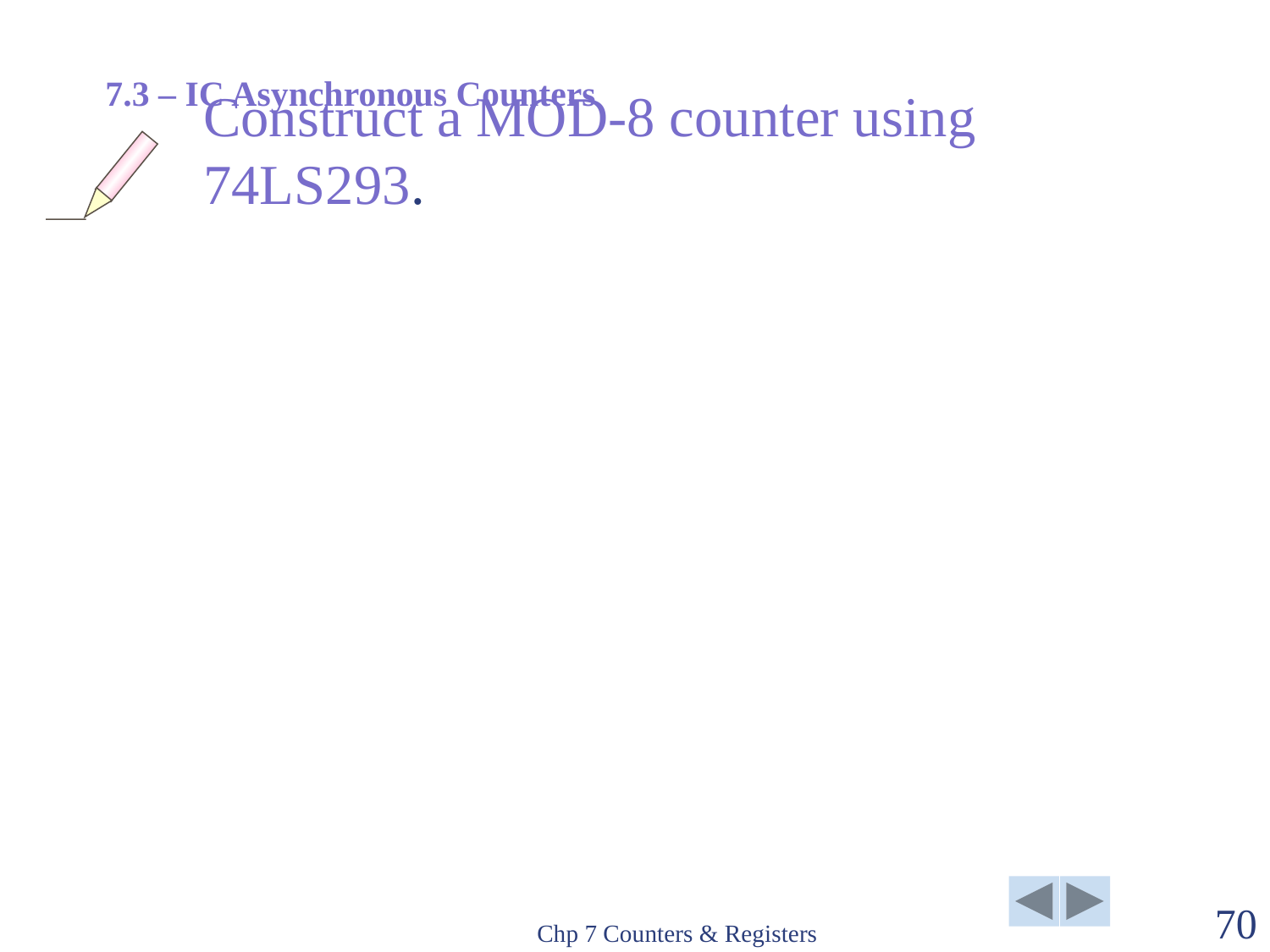

7.3 – IC Asynchronous Counters
# Construct a MOD-8 counter using 74LS293.

Chp 7 Counters & Registers
70